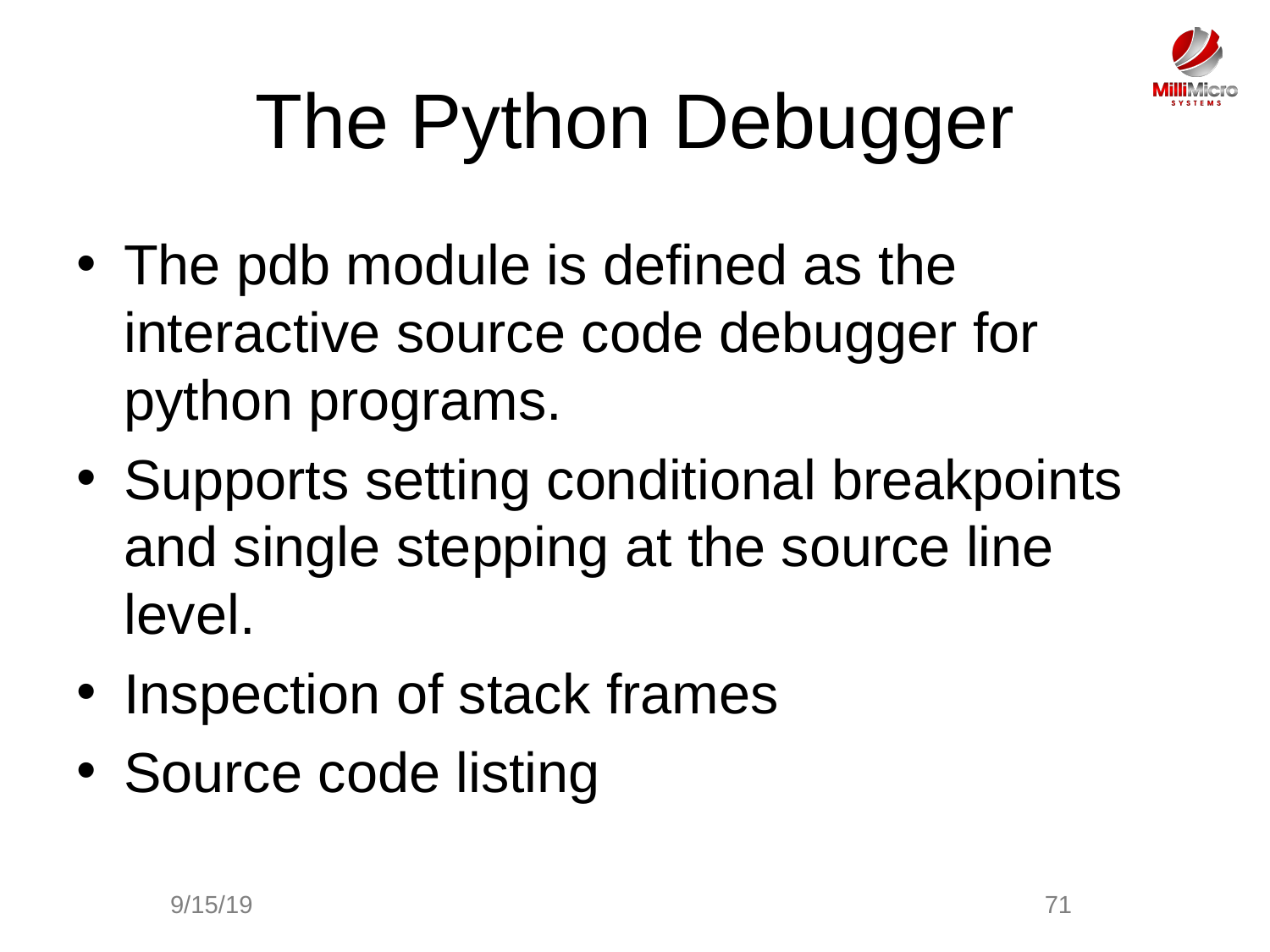

# The Python Debugger
The pdb module is defined as the interactive source code debugger for python programs.
Supports setting conditional breakpoints and single stepping at the source line level.
Inspection of stack frames
Source code listing

9/15/19
71